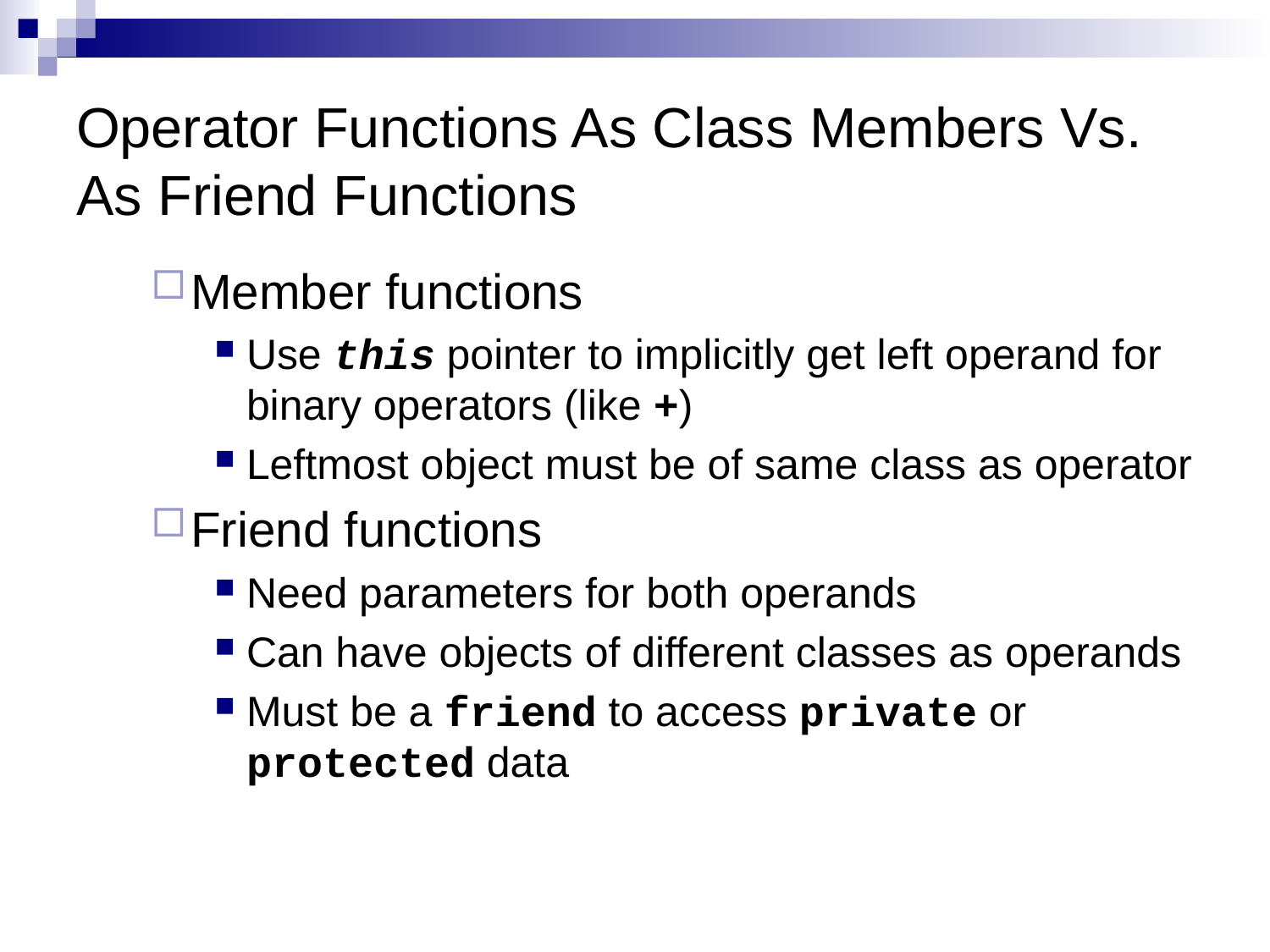

# Operator Functions As Class Members Vs. As Friend Functions
Member functions
Use this pointer to implicitly get left operand for binary operators (like +)
Leftmost object must be of same class as operator
Friend functions
Need parameters for both operands
Can have objects of different classes as operands
Must be a friend to access private or protected data